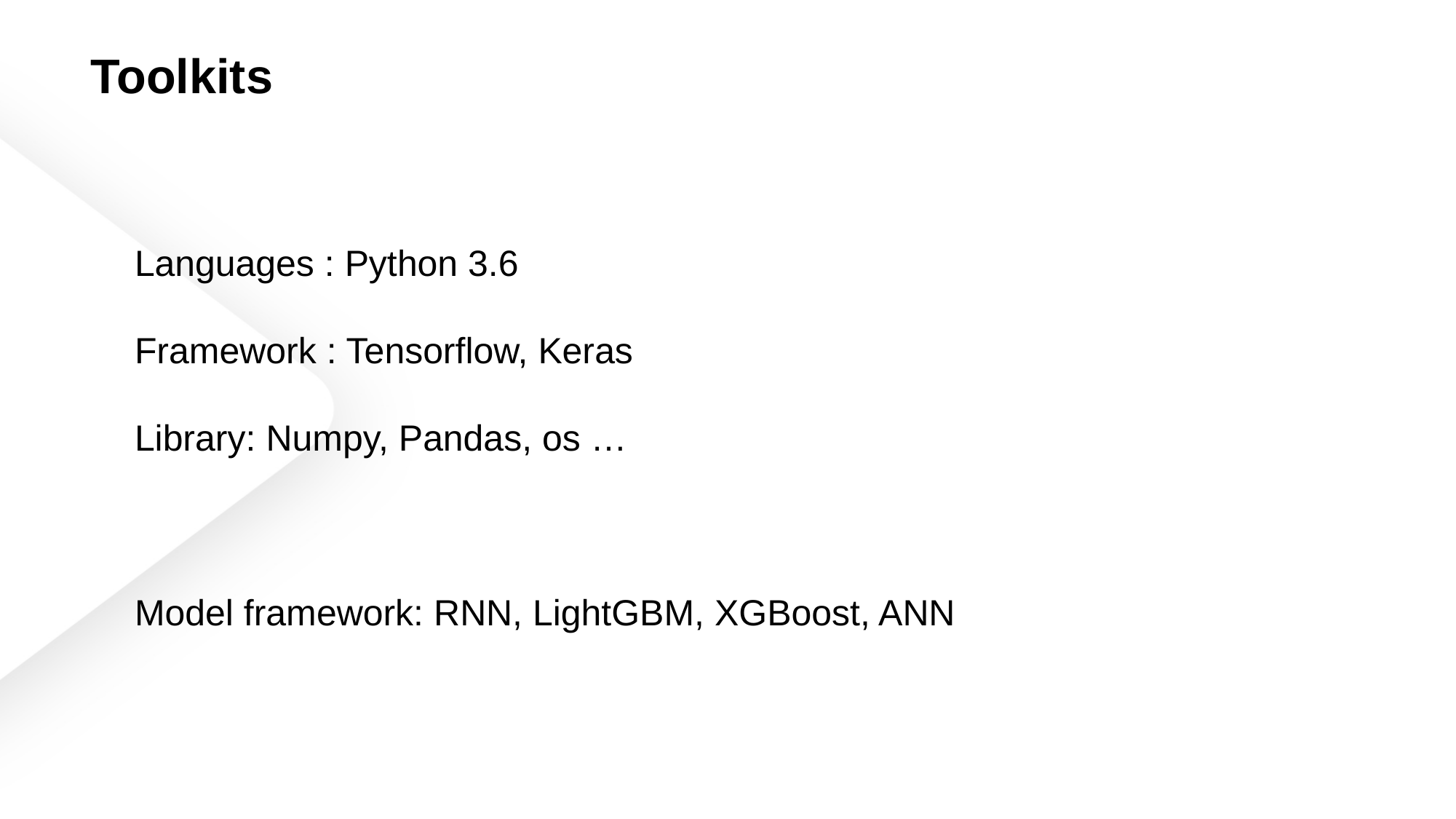

Toolkits
Languages : Python 3.6
Framework : Tensorflow, Keras
Library: Numpy, Pandas, os …

Model framework: RNN, LightGBM, XGBoost, ANN